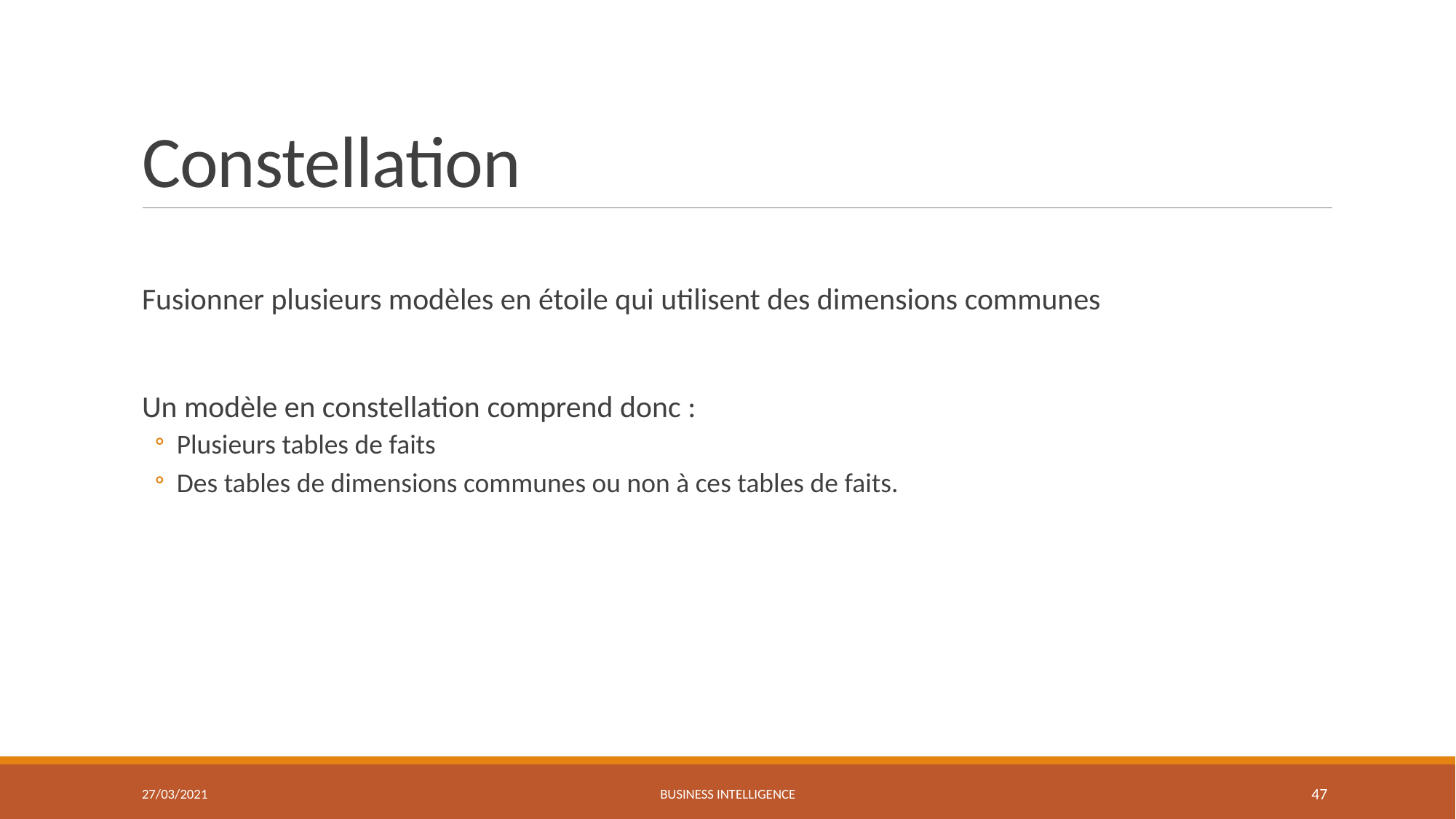

# Constellation

Fusionner plusieurs modèles en étoile qui utilisent des dimensions communes

Un modèle en constellation comprend donc :
Plusieurs tables de faits
Des tables de dimensions communes ou non à ces tables de faits.

27/03/2021
Business Intelligence
47